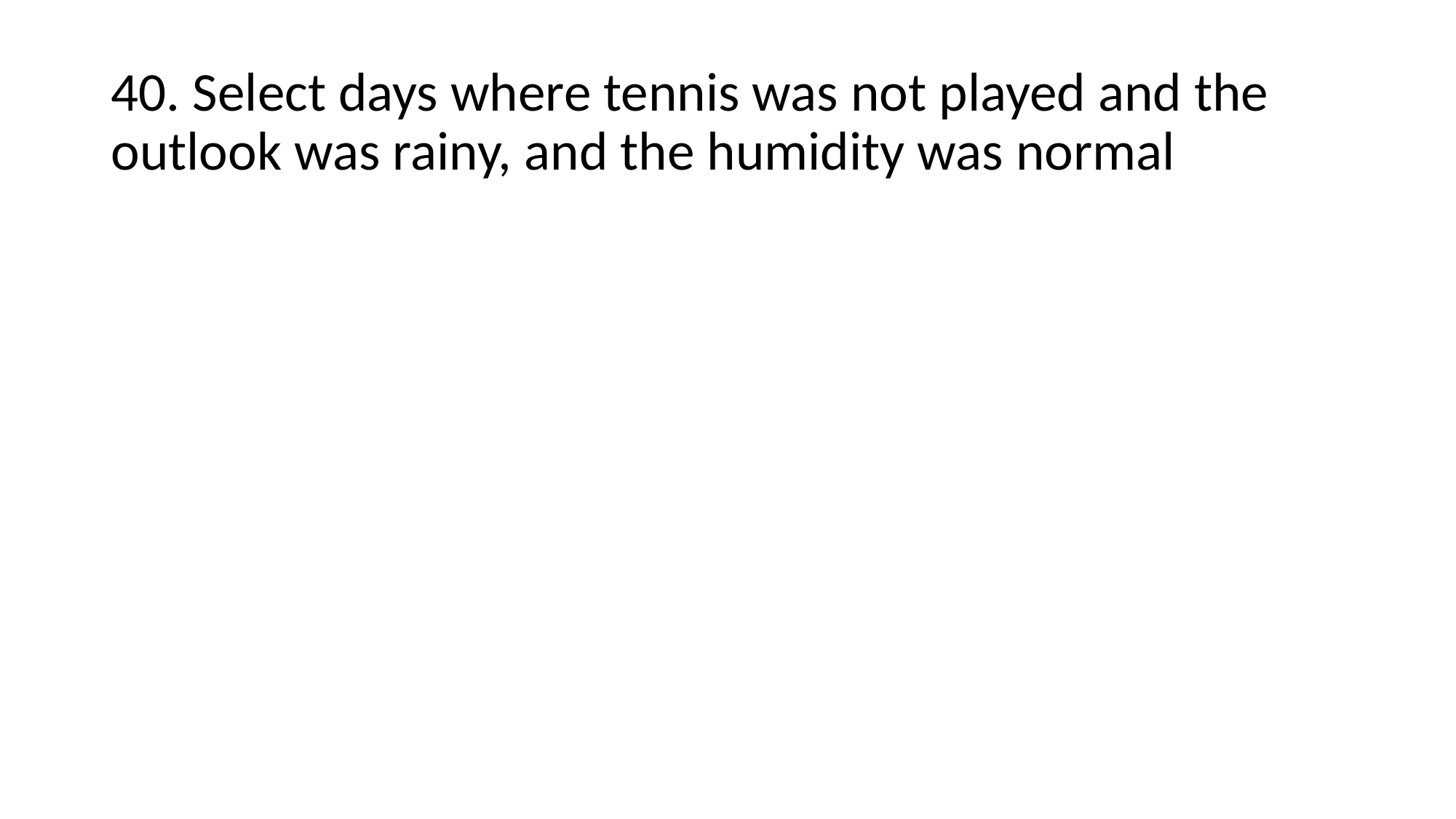

# 40. Select days where tennis was not played and the outlook was rainy, and the humidity was normal